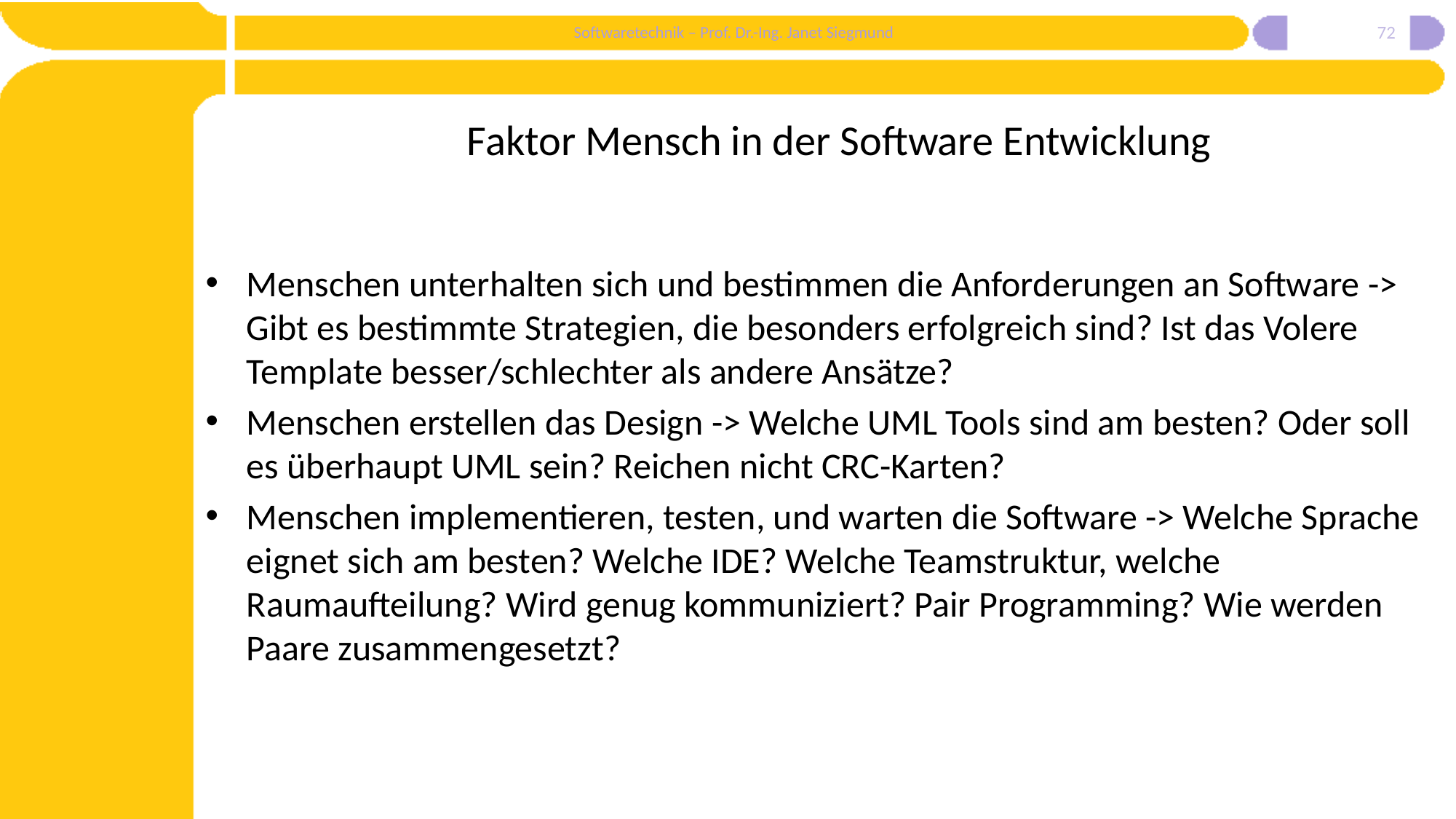

72
# Faktor Mensch in der Software Entwicklung
Menschen unterhalten sich und bestimmen die Anforderungen an Software -> Gibt es bestimmte Strategien, die besonders erfolgreich sind? Ist das Volere Template besser/schlechter als andere Ansätze?
Menschen erstellen das Design -> Welche UML Tools sind am besten? Oder soll es überhaupt UML sein? Reichen nicht CRC-Karten?
Menschen implementieren, testen, und warten die Software -> Welche Sprache eignet sich am besten? Welche IDE? Welche Teamstruktur, welche Raumaufteilung? Wird genug kommuniziert? Pair Programming? Wie werden Paare zusammengesetzt?